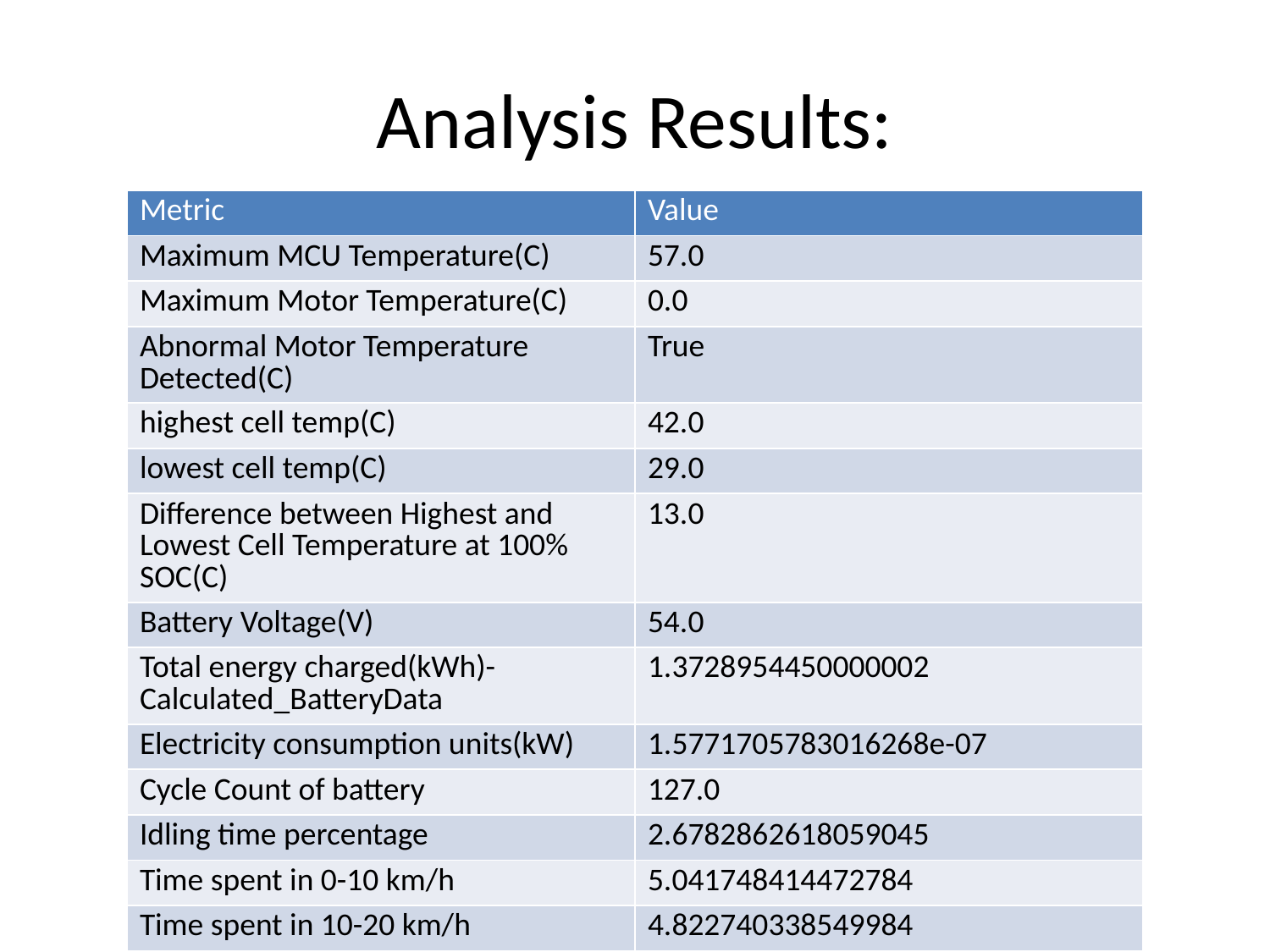

# Analysis Results:
| Metric | Value |
| --- | --- |
| Maximum MCU Temperature(C) | 57.0 |
| Maximum Motor Temperature(C) | 0.0 |
| Abnormal Motor Temperature Detected(C) | True |
| highest cell temp(C) | 42.0 |
| lowest cell temp(C) | 29.0 |
| Difference between Highest and Lowest Cell Temperature at 100% SOC(C) | 13.0 |
| Battery Voltage(V) | 54.0 |
| Total energy charged(kWh)- Calculated\_BatteryData | 1.3728954450000002 |
| Electricity consumption units(kW) | 1.5771705783016268e-07 |
| Cycle Count of battery | 127.0 |
| Idling time percentage | 2.6782862618059045 |
| Time spent in 0-10 km/h | 5.041748414472784 |
| Time spent in 10-20 km/h | 4.822740338549984 |